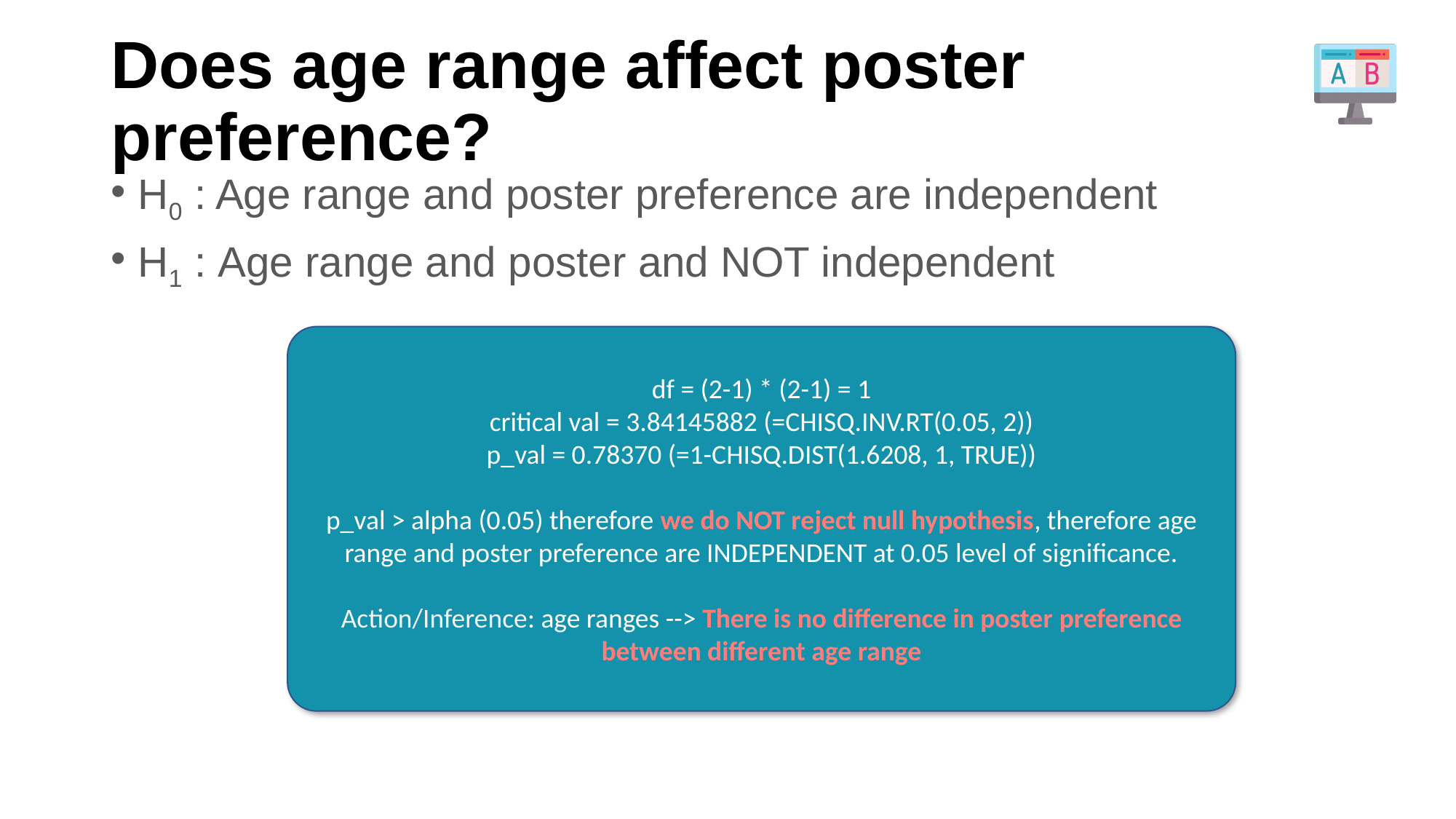

# Does age range affect poster preference?
H0 : Age range and poster preference are independent
H1 : Age range and poster and NOT independent
df = (2-1) * (2-1) = 1
critical val = 3.84145882 (=CHISQ.INV.RT(0.05, 2))
p_val = 0.78370 (=1-CHISQ.DIST(1.6208, 1, TRUE))

p_val > alpha (0.05) therefore we do NOT reject null hypothesis, therefore age range and poster preference are INDEPENDENT at 0.05 level of significance.

Action/Inference: age ranges --> There is no difference in poster preference between different age range